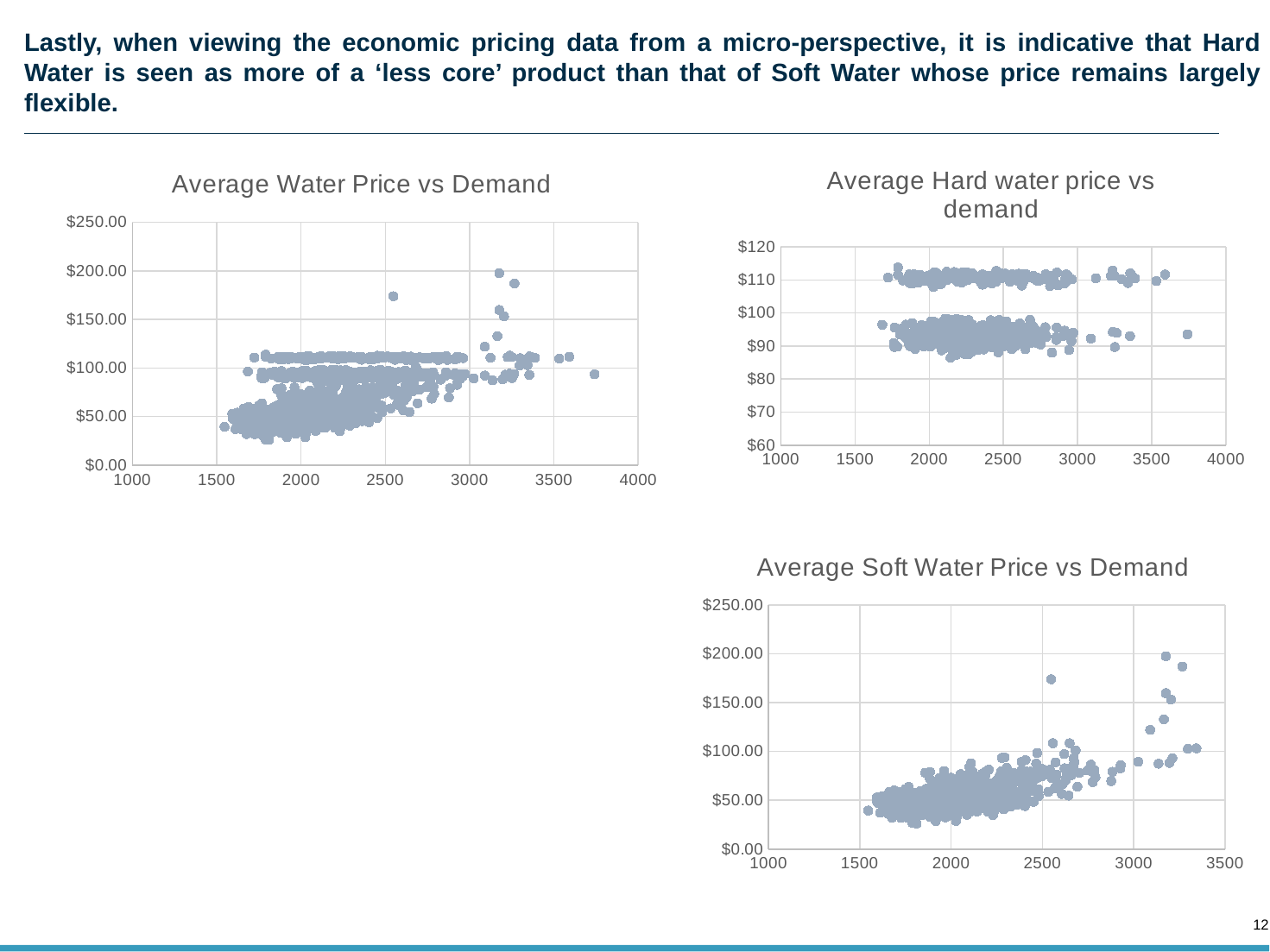

# Lastly, when viewing the economic pricing data from a micro-perspective, it is indicative that Hard Water is seen as more of a ‘less core’ product than that of Soft Water whose price remains largely flexible.

### Chart: Average Hard water price vs demand

| Category |  |
|---|---|

### Chart: Average Water Price vs Demand

| Category |  |
|---|---|

### Chart: Average Soft Water Price vs Demand

| Category |  |
|---|---|